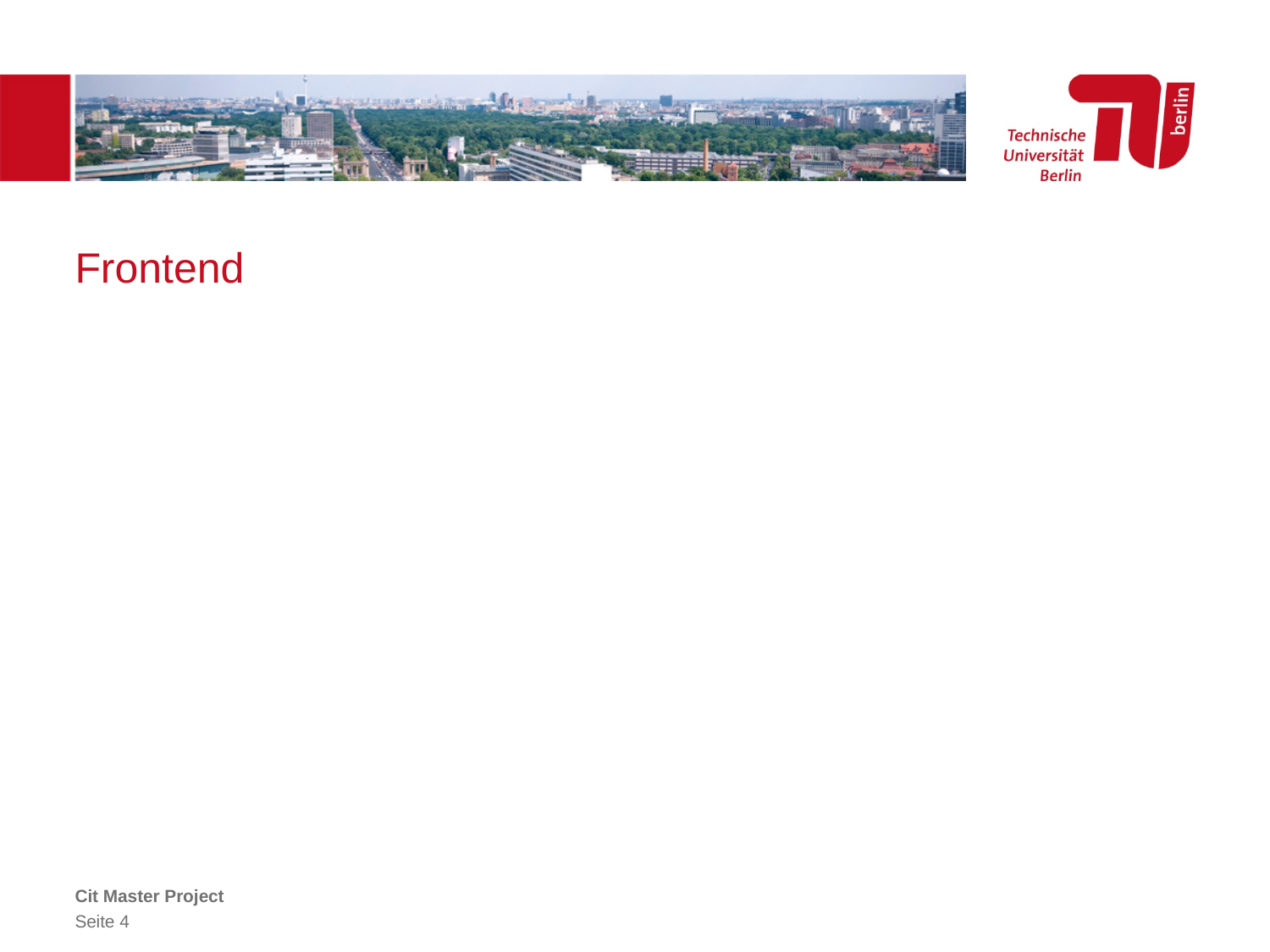

# Frontend

Cit Master Project
Seite 4